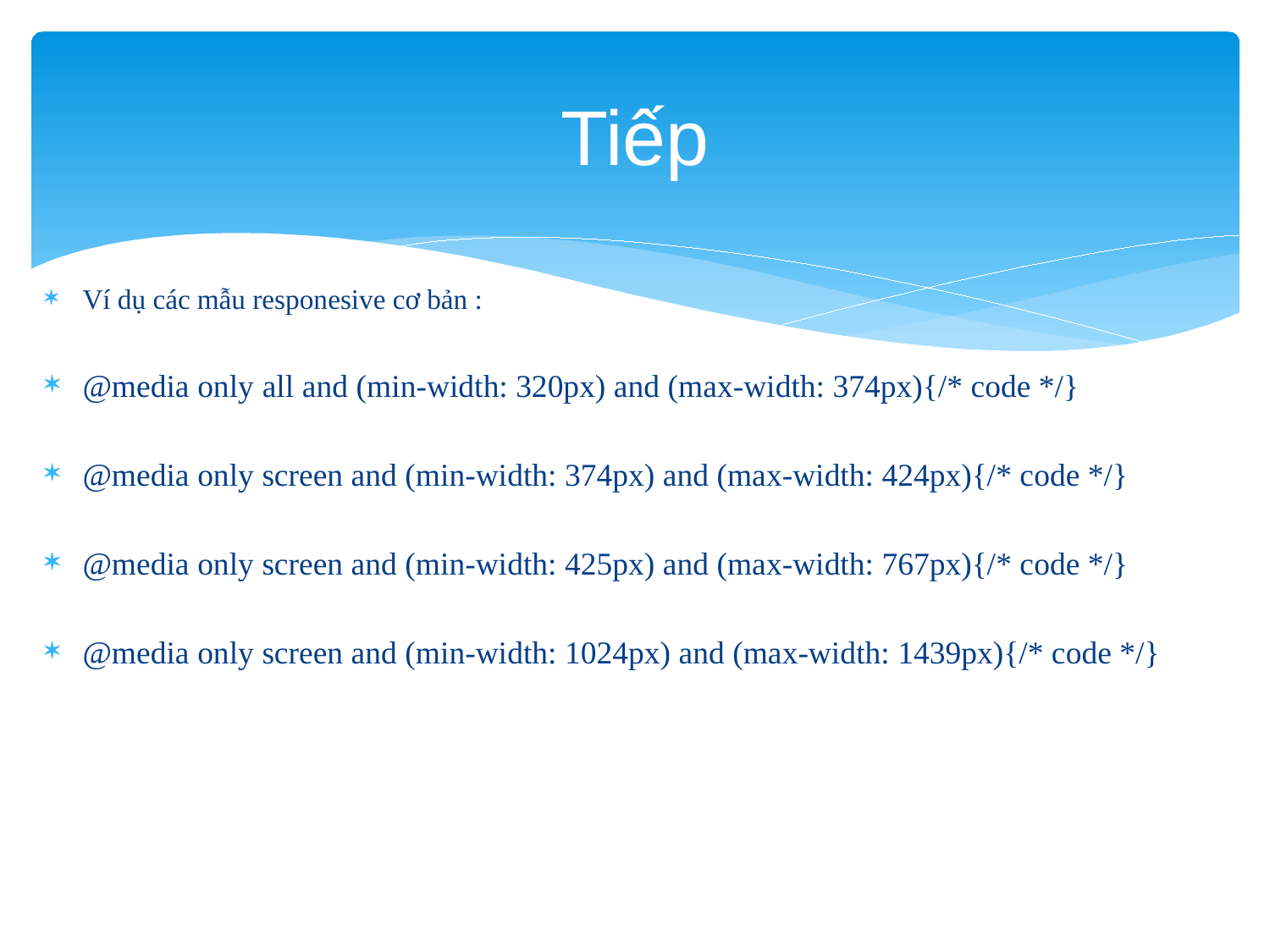

# Tiếp
Ví dụ các mẫu responesive cơ bản :

@media only all and (min-width: 320px) and (max-width: 374px){/* code */}

@media only screen and (min-width: 374px) and (max-width: 424px){/* code */}

@media only screen and (min-width: 425px) and (max-width: 767px){/* code */}

@media only screen and (min-width: 1024px) and (max-width: 1439px){/* code */}